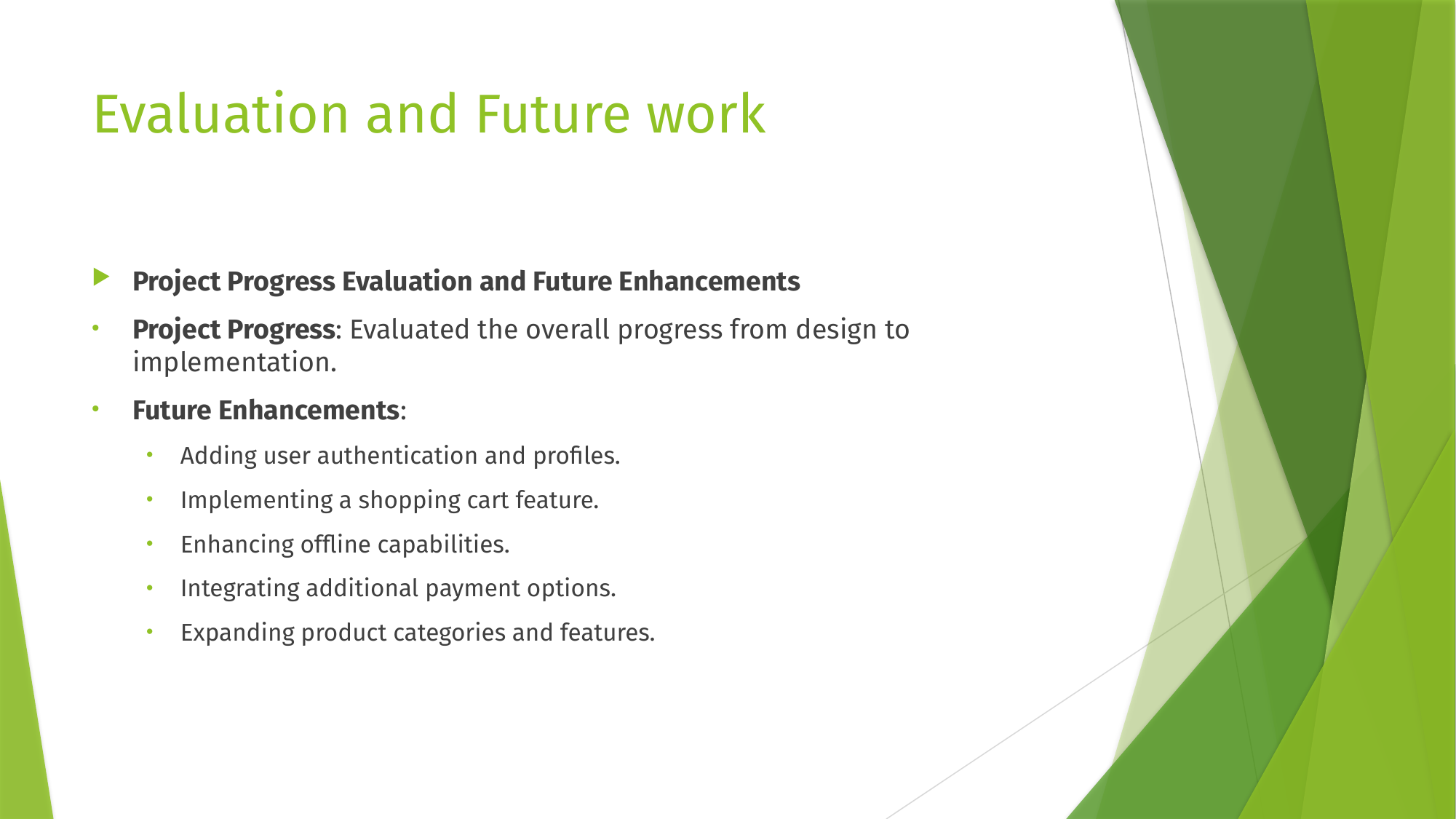

# Evaluation and Future work
Project Progress Evaluation and Future Enhancements
Project Progress: Evaluated the overall progress from design to implementation.
Future Enhancements:
Adding user authentication and profiles.
Implementing a shopping cart feature.
Enhancing offline capabilities.
Integrating additional payment options.
Expanding product categories and features.